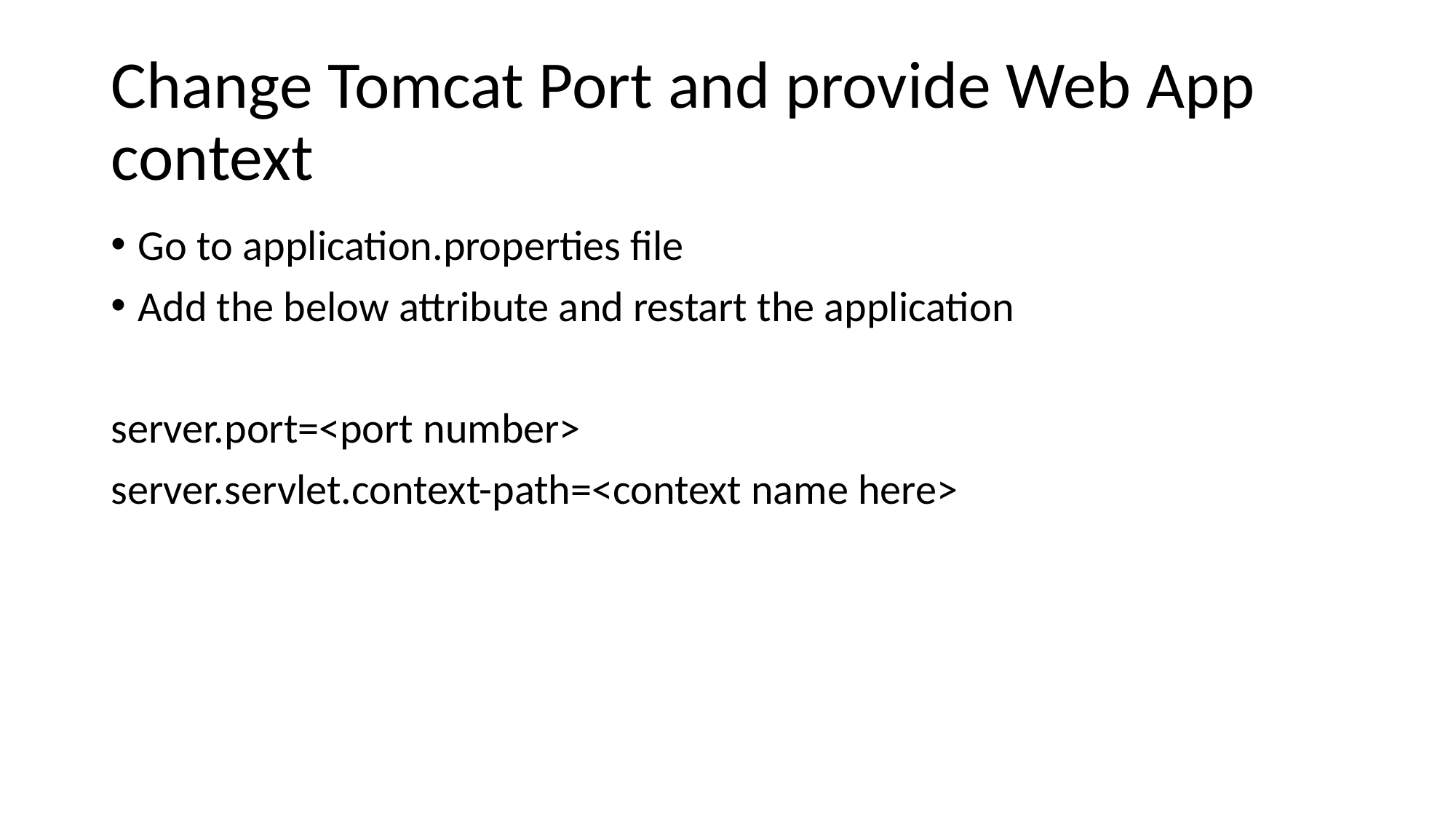

# Change Tomcat Port and provide Web App context
Go to application.properties file
Add the below attribute and restart the application

server.port=<port number>
server.servlet.context-path=<context name here>